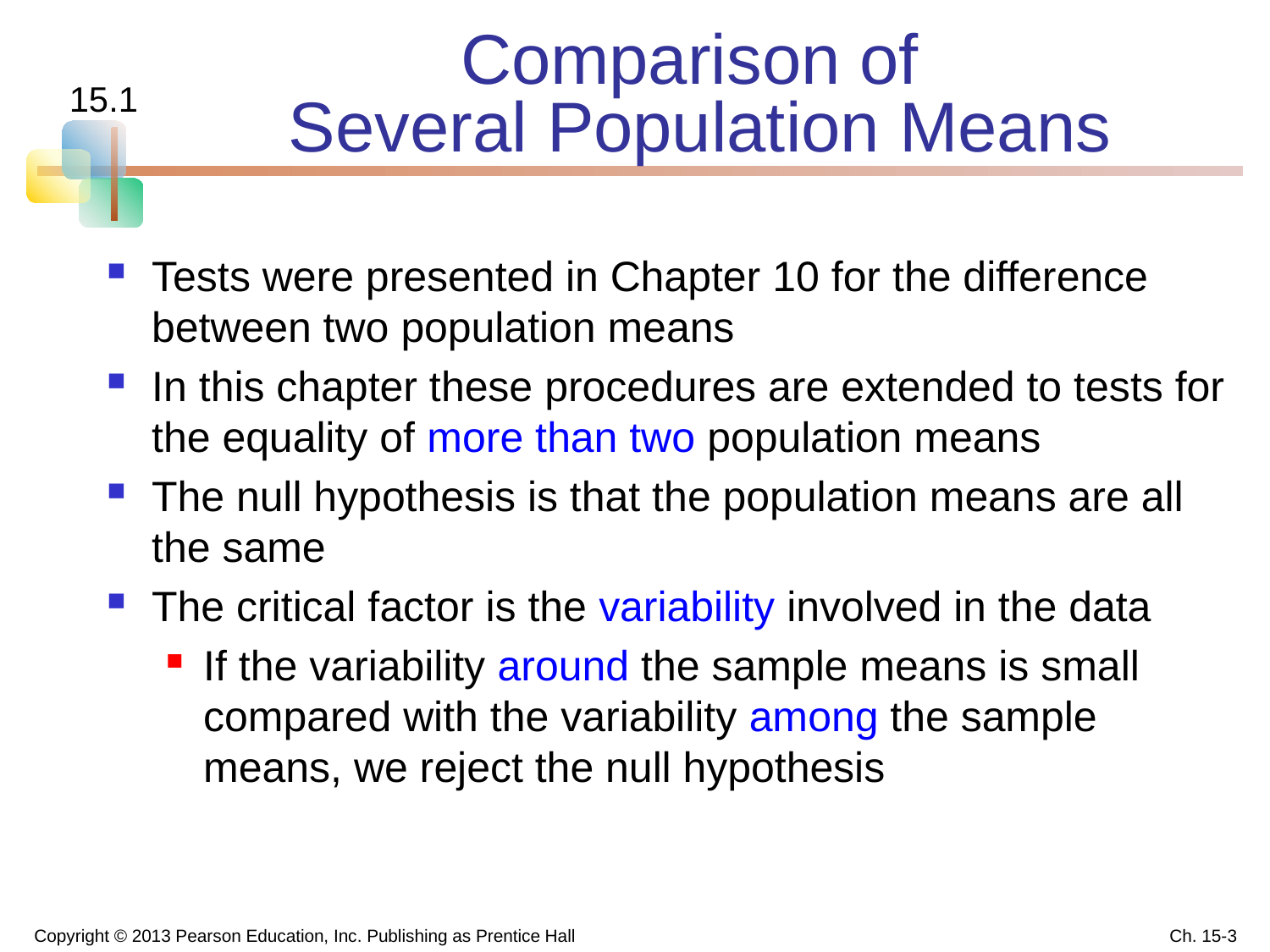

# Comparison of Several Population Means
15.1
Tests were presented in Chapter 10 for the difference between two population means
In this chapter these procedures are extended to tests for the equality of more than two population means
The null hypothesis is that the population means are all the same
The critical factor is the variability involved in the data
If the variability around the sample means is small compared with the variability among the sample means, we reject the null hypothesis
Copyright © 2013 Pearson Education, Inc. Publishing as Prentice Hall
Ch. 15-3